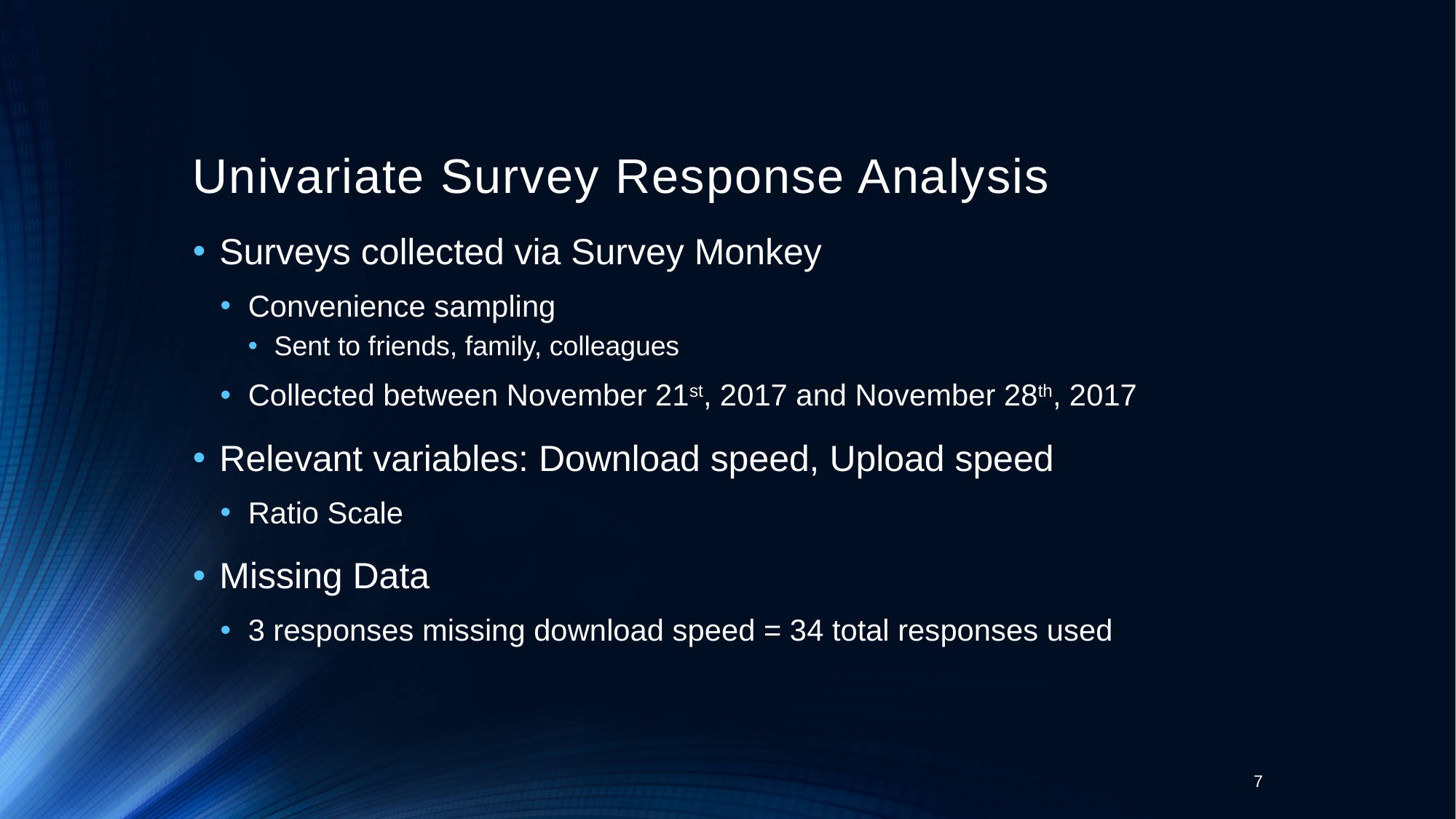

# Univariate Survey Response Analysis
Surveys collected via Survey Monkey
Convenience sampling
Sent to friends, family, colleagues
Collected between November 21st, 2017 and November 28th, 2017
Relevant variables: Download speed, Upload speed
Ratio Scale
Missing Data
3 responses missing download speed = 34 total responses used
7